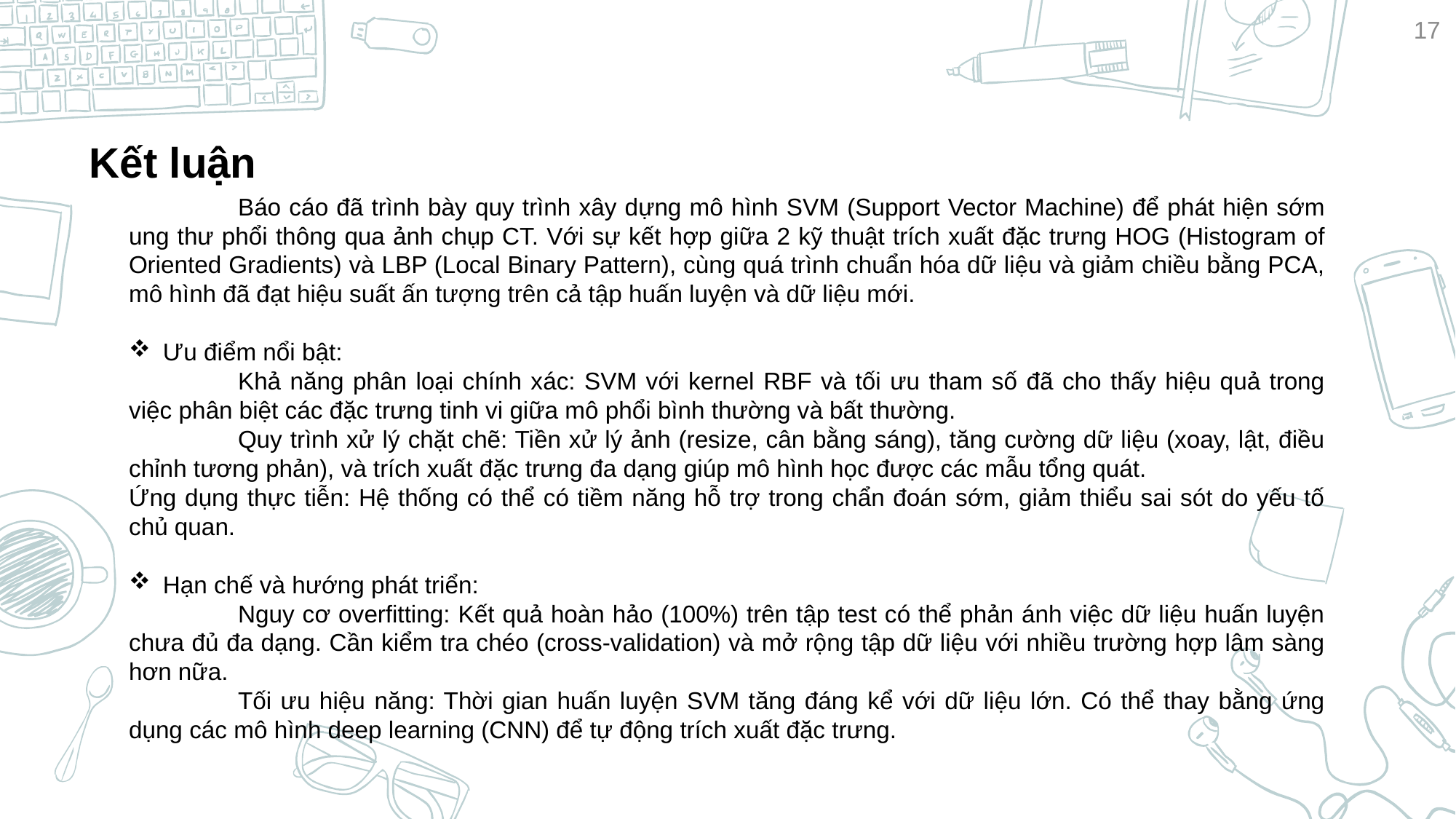

17
Kết luận
	Báo cáo đã trình bày quy trình xây dựng mô hình SVM (Support Vector Machine) để phát hiện sớm ung thư phổi thông qua ảnh chụp CT. Với sự kết hợp giữa 2 kỹ thuật trích xuất đặc trưng HOG (Histogram of Oriented Gradients) và LBP (Local Binary Pattern), cùng quá trình chuẩn hóa dữ liệu và giảm chiều bằng PCA, mô hình đã đạt hiệu suất ấn tượng trên cả tập huấn luyện và dữ liệu mới.

Ưu điểm nổi bật:
	Khả năng phân loại chính xác: SVM với kernel RBF và tối ưu tham số đã cho thấy hiệu quả trong việc phân biệt các đặc trưng tinh vi giữa mô phổi bình thường và bất thường.
	Quy trình xử lý chặt chẽ: Tiền xử lý ảnh (resize, cân bằng sáng), tăng cường dữ liệu (xoay, lật, điều chỉnh tương phản), và trích xuất đặc trưng đa dạng giúp mô hình học được các mẫu tổng quát.
Ứng dụng thực tiễn: Hệ thống có thể có tiềm năng hỗ trợ trong chẩn đoán sớm, giảm thiểu sai sót do yếu tố chủ quan.

Hạn chế và hướng phát triển:
	Nguy cơ overfitting: Kết quả hoàn hảo (100%) trên tập test có thể phản ánh việc dữ liệu huấn luyện chưa đủ đa dạng. Cần kiểm tra chéo (cross-validation) và mở rộng tập dữ liệu với nhiều trường hợp lâm sàng hơn nữa.
	Tối ưu hiệu năng: Thời gian huấn luyện SVM tăng đáng kể với dữ liệu lớn. Có thể thay bằng ứng dụng các mô hình deep learning (CNN) để tự động trích xuất đặc trưng.